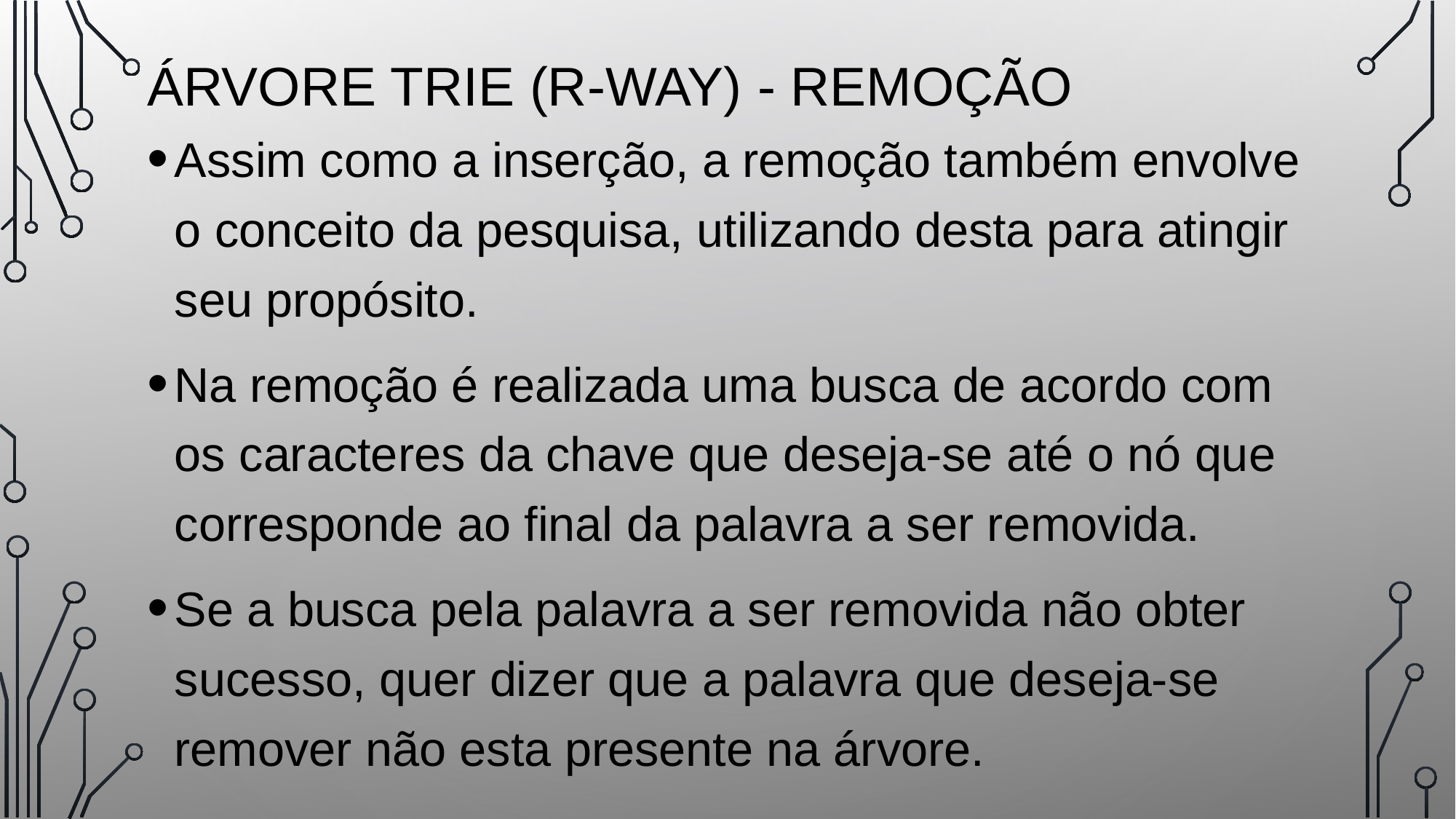

# áRvore trie (R-way) - Remoção
Assim como a inserção, a remoção também envolve o conceito da pesquisa, utilizando desta para atingir seu propósito.
Na remoção é realizada uma busca de acordo com os caracteres da chave que deseja-se até o nó que corresponde ao final da palavra a ser removida.
Se a busca pela palavra a ser removida não obter sucesso, quer dizer que a palavra que deseja-se remover não esta presente na árvore.